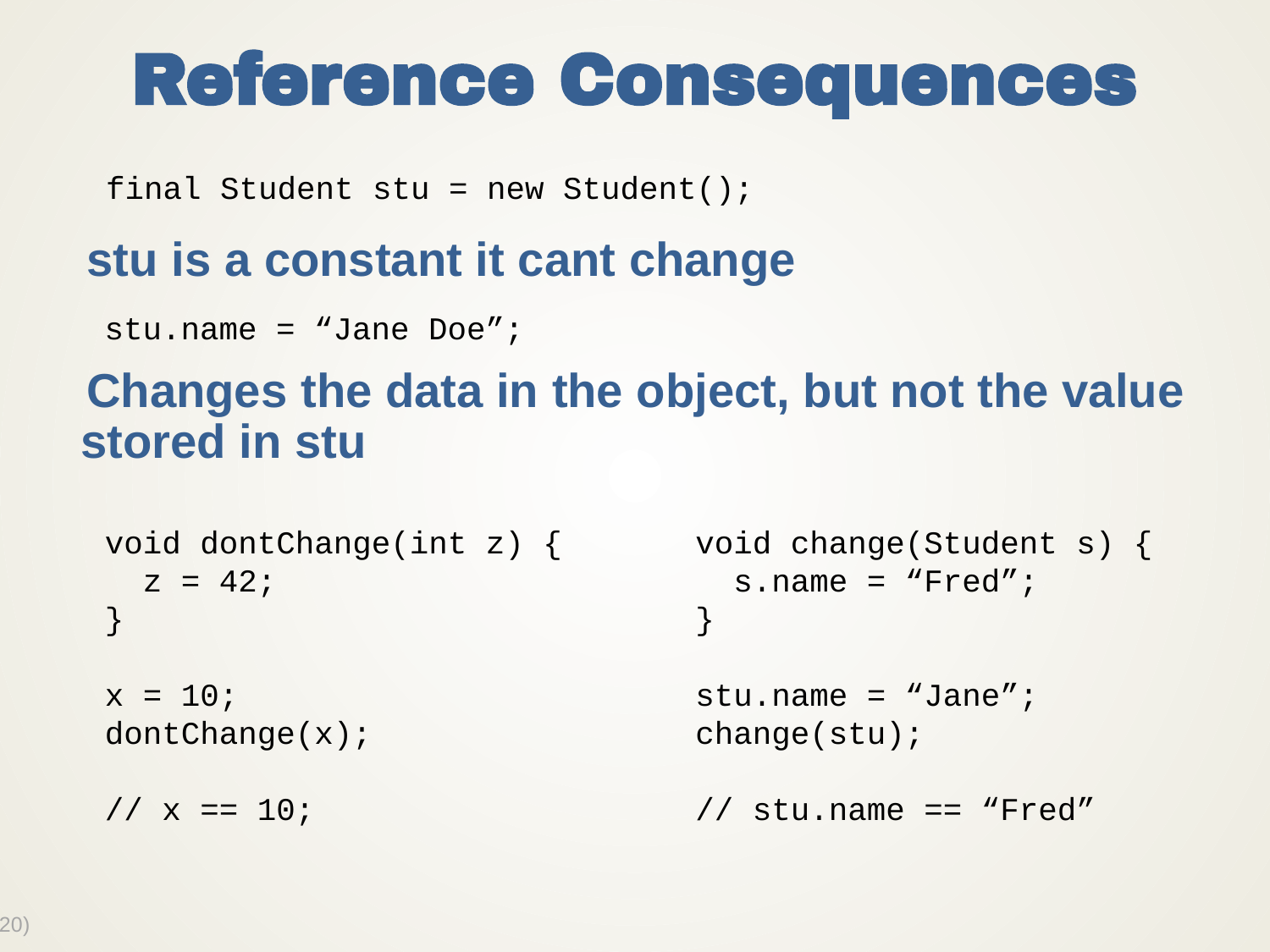

# Reference Consequences

stu is a constant it cant change

Changes the data in the object, but not the value stored in stu
final Student stu = new Student();
stu.name = “Jane Doe”;
void dontChange(int z) {
  z = 42;
}

x = 10;
dontChange(x);

// x == 10;
void change(Student s) {
  s.name = “Fred”;
}

stu.name = “Jane”;
change(stu);

// stu.name == “Fred”